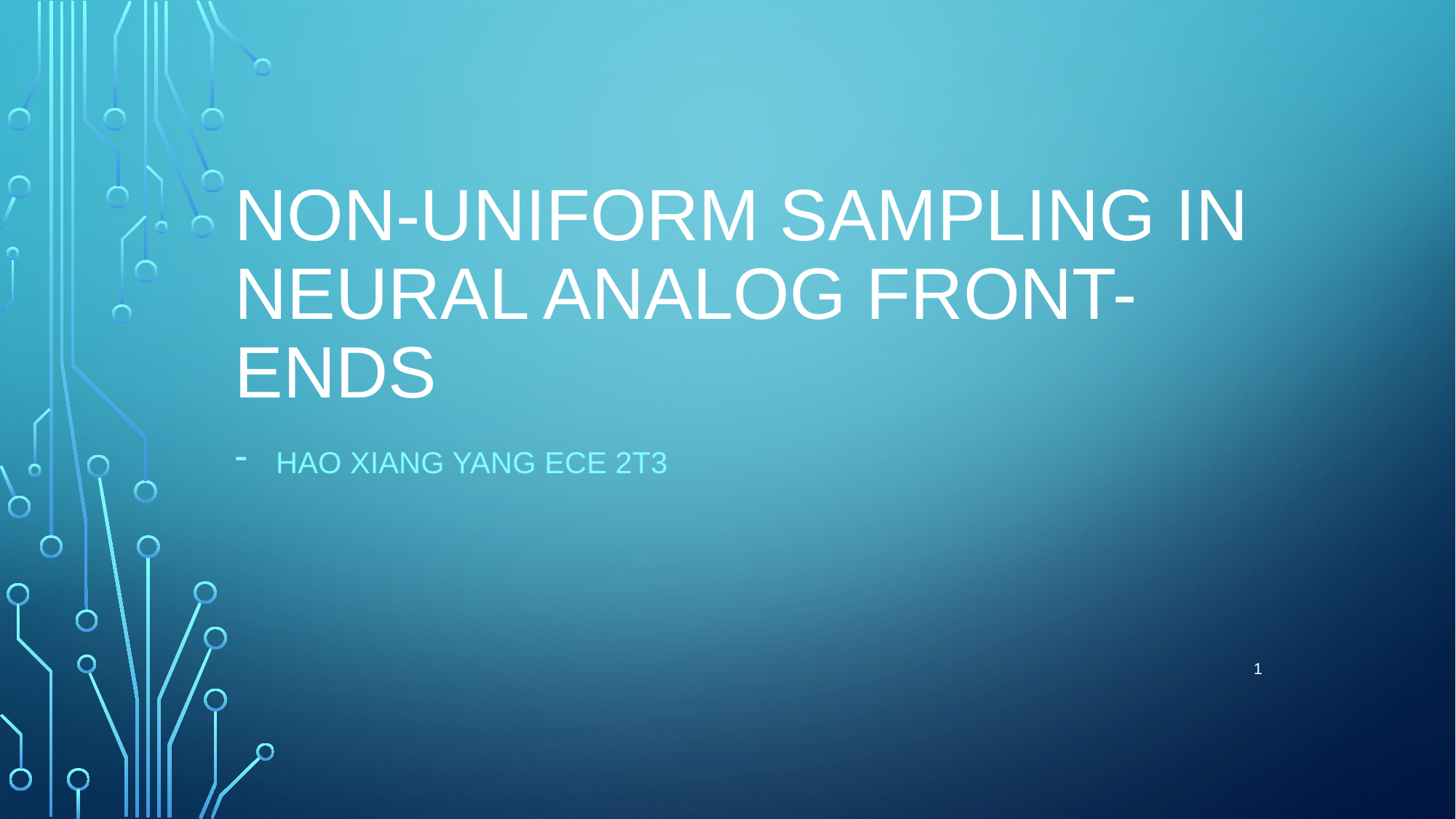

# Non-uniform sampling in neural analog front-ends
Hao Xiang Yang Ece 2T3
1